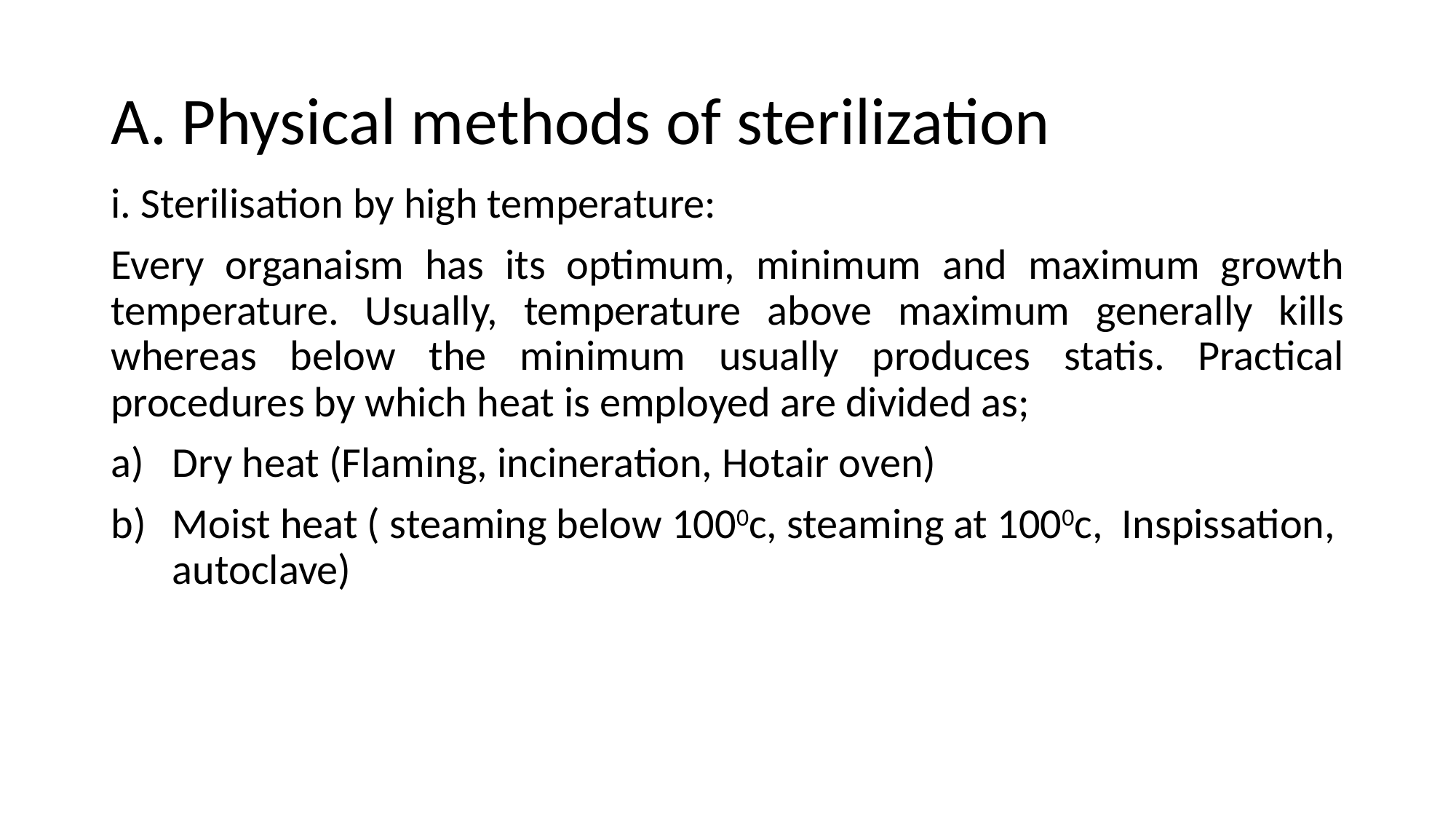

# A. Physical methods of sterilization
i. Sterilisation by high temperature:
Every organaism has its optimum, minimum and maximum growth temperature. Usually, temperature above maximum generally kills whereas below the minimum usually produces statis. Practical procedures by which heat is employed are divided as;
Dry heat (Flaming, incineration, Hotair oven)
Moist heat ( steaming below 1000c, steaming at 1000c,  Inspissation, autoclave)